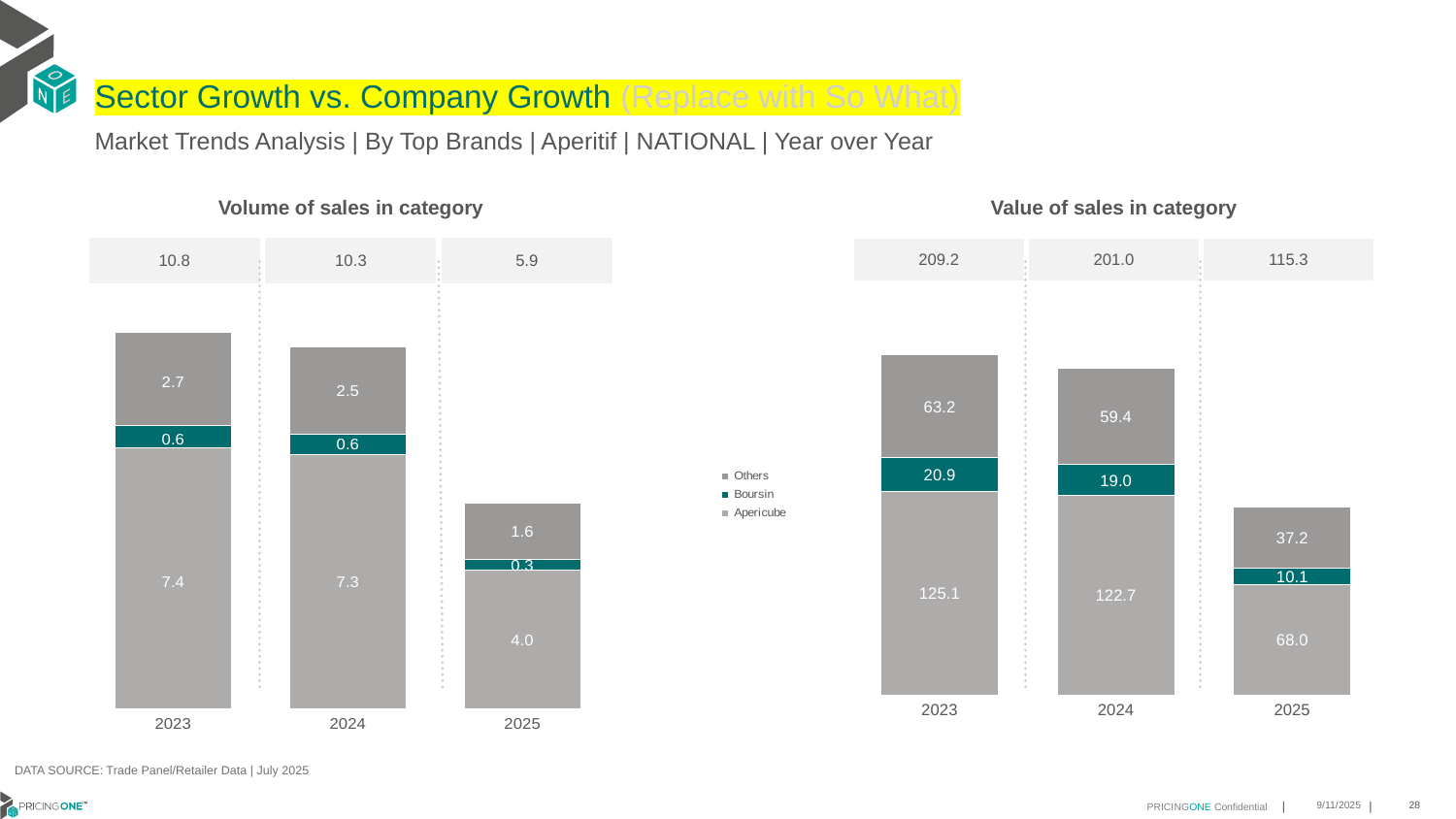

# Sector Growth vs. Company Growth (Replace with So What)
Market Trends Analysis | By Top Brands | Aperitif | NATIONAL | Year over Year
| Value of sales in category |  |  |
| --- | --- | --- |
| 209.2 | 201.0 | 115.3 |
| Volume of sales in category |  |  |
| --- | --- | --- |
| 10.8 | 10.3 | 5.9 |

### Chart

| Category | Apericube | Boursin | Others |
|---|---|---|---|
| 2023 | 125.138941 | 20.881847 | 63.175688 |
| 2024 | 122.652838 | 18.952393 | 59.3946 |
| 2025 | 68.019726 | 10.070027 | 37.190345 |

### Chart

| Category | Apericube | Boursin | Others |
|---|---|---|---|
| 2023 | 7.44427 | 0.646268 | 2.663803 |
| 2024 | 7.261687 | 0.566309 | 2.486268 |
| 2025 | 3.965106 | 0.296101 | 1.608889 |
DATA SOURCE: Trade Panel/Retailer Data | July 2025

9/11/2025
28